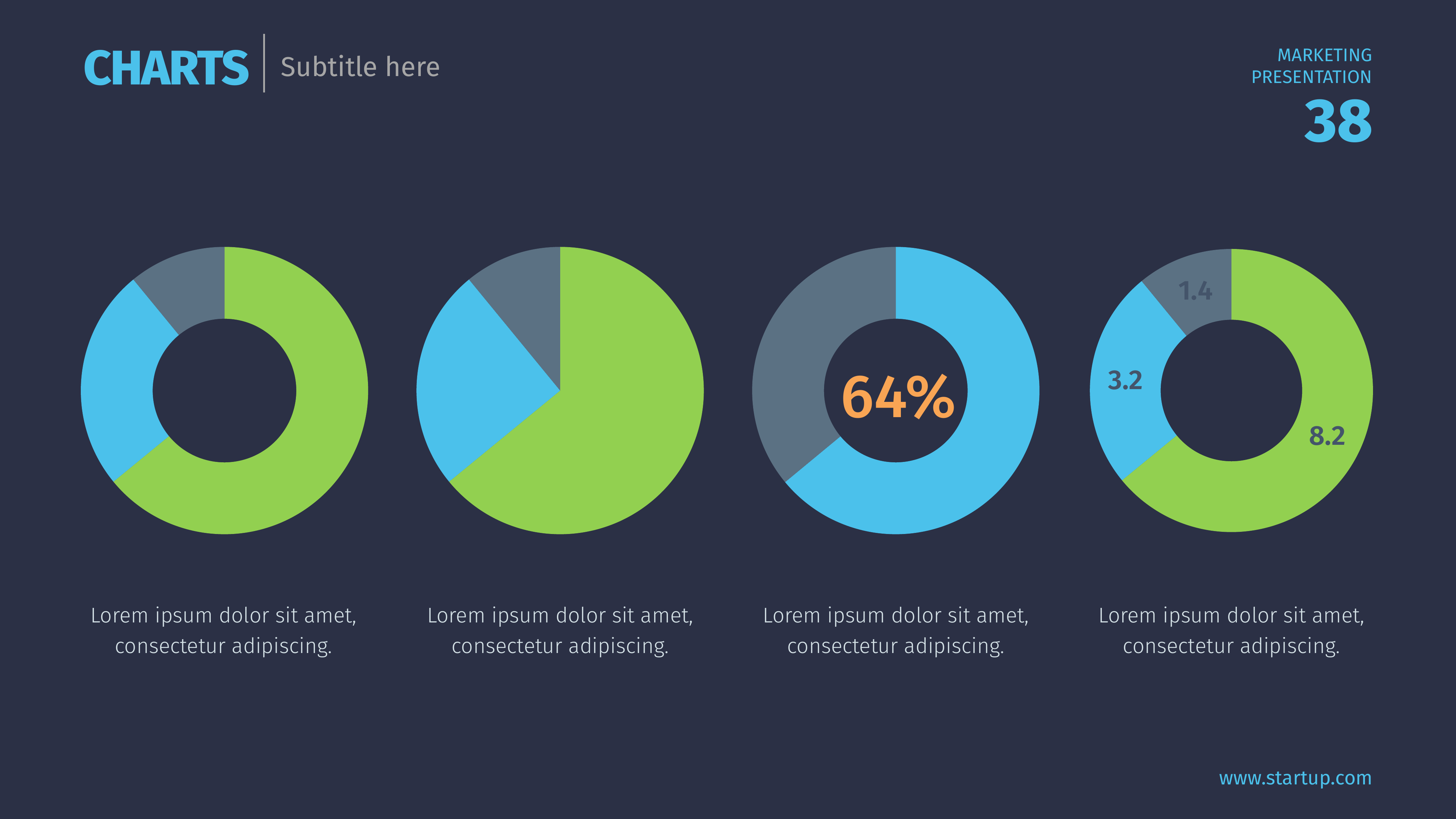

CHARTS
Subtitle here

### Chart

| Category | Столбец1 |
|---|---|
|  | 64.0 |
|  | 36.0 |

### Chart

| Category | Столбец1 |
|---|---|
|  | 8.2 |
|  | 3.2 |
|  | 1.4 |

### Chart

| Category | Столбец1 |
|---|---|
|  | 8.2 |
|  | 3.2 |
|  | 1.4 |

### Chart

| Category | Столбец1 |
|---|---|
|  | 8.2 |
|  | 3.2 |
|  | 1.4 |
64%
Lorem ipsum dolor sit amet, consectetur adipiscing.
Lorem ipsum dolor sit amet, consectetur adipiscing.
Lorem ipsum dolor sit amet, consectetur adipiscing.
Lorem ipsum dolor sit amet, consectetur adipiscing.